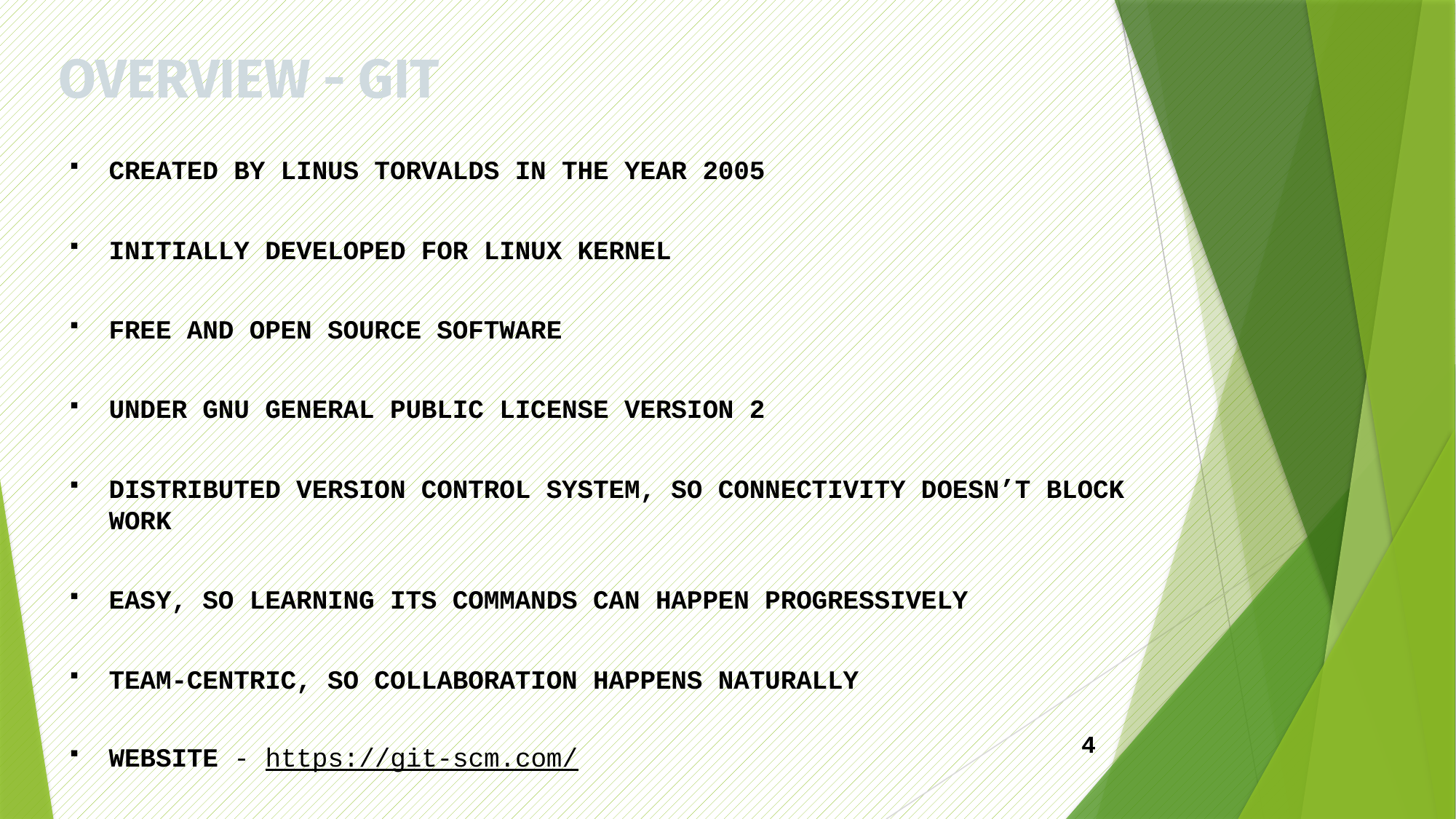

# OVERVIEW - GIT
CREATED BY LINUS TORVALDS IN THE YEAR 2005

INITIALLY DEVELOPED FOR LINUX KERNEL

FREE AND OPEN SOURCE SOFTWARE

UNDER GNU GENERAL PUBLIC LICENSE VERSION 2

DISTRIBUTED VERSION CONTROL SYSTEM, SO CONNECTIVITY DOESN’T BLOCK WORK

EASY, SO LEARNING ITS COMMANDS CAN HAPPEN PROGRESSIVELY

TEAM-CENTRIC, SO COLLABORATION HAPPENS NATURALLY

WEBSITE - https://git-scm.com/

4